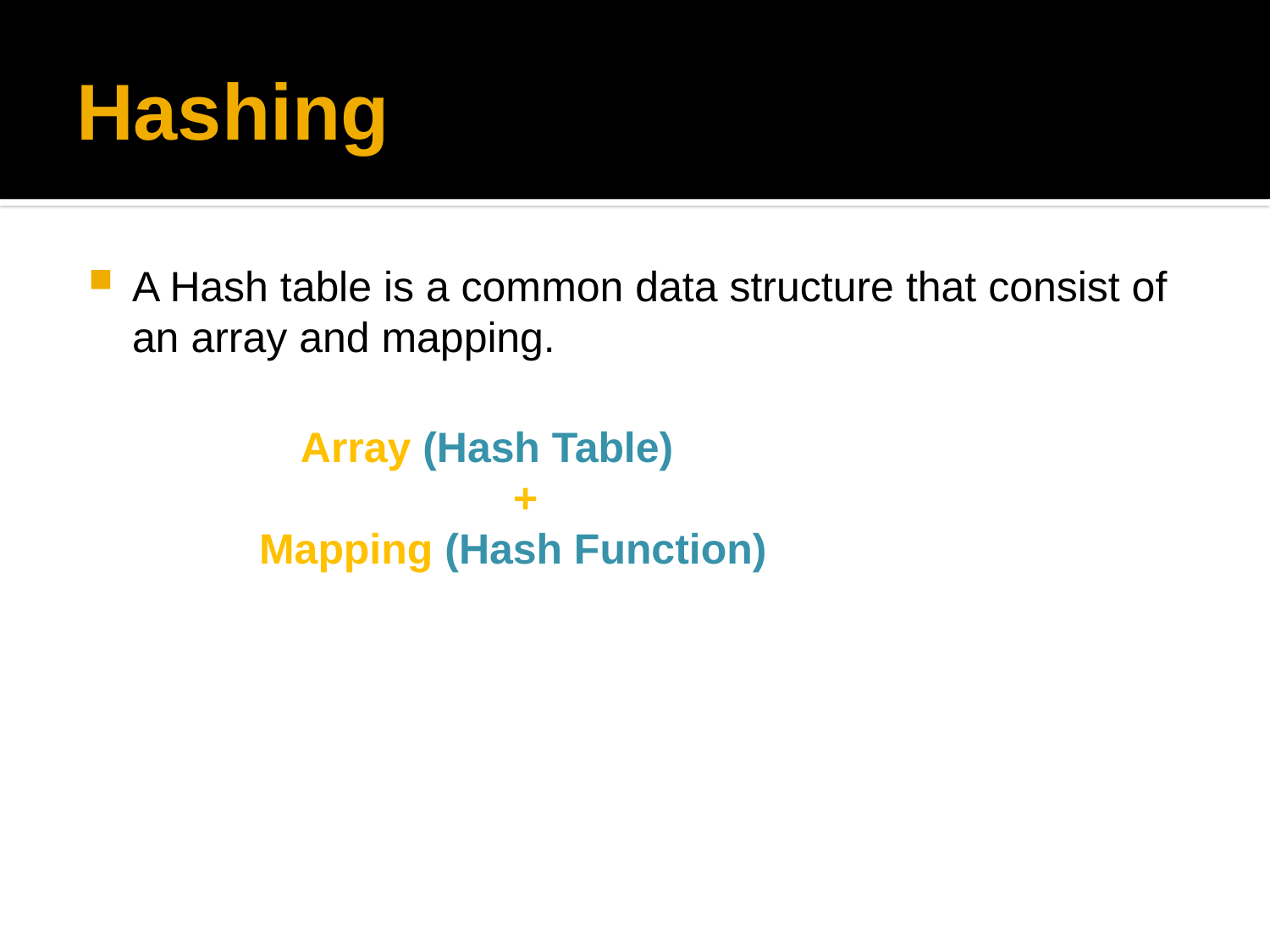

# Hashing
A Hash table is a common data structure that consist of an array and mapping.

              Array (Hash Table)
				+
		Mapping (Hash Function)